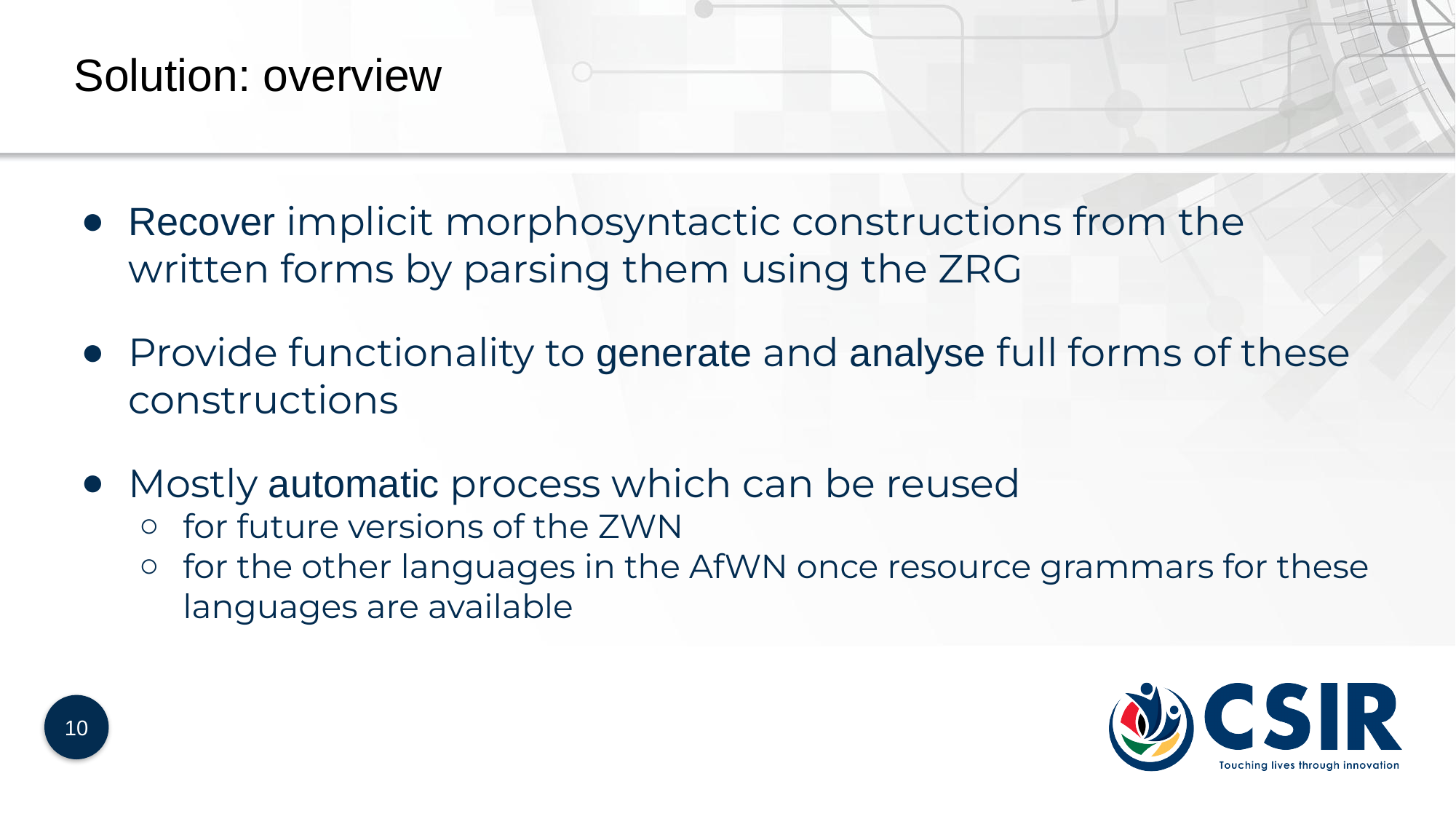

Solution: overview
Recover implicit morphosyntactic constructions from the written forms by parsing them using the ZRG

Provide functionality to generate and analyse full forms of these constructions

Mostly automatic process which can be reused
for future versions of the ZWN
for the other languages in the AfWN once resource grammars for these languages are available